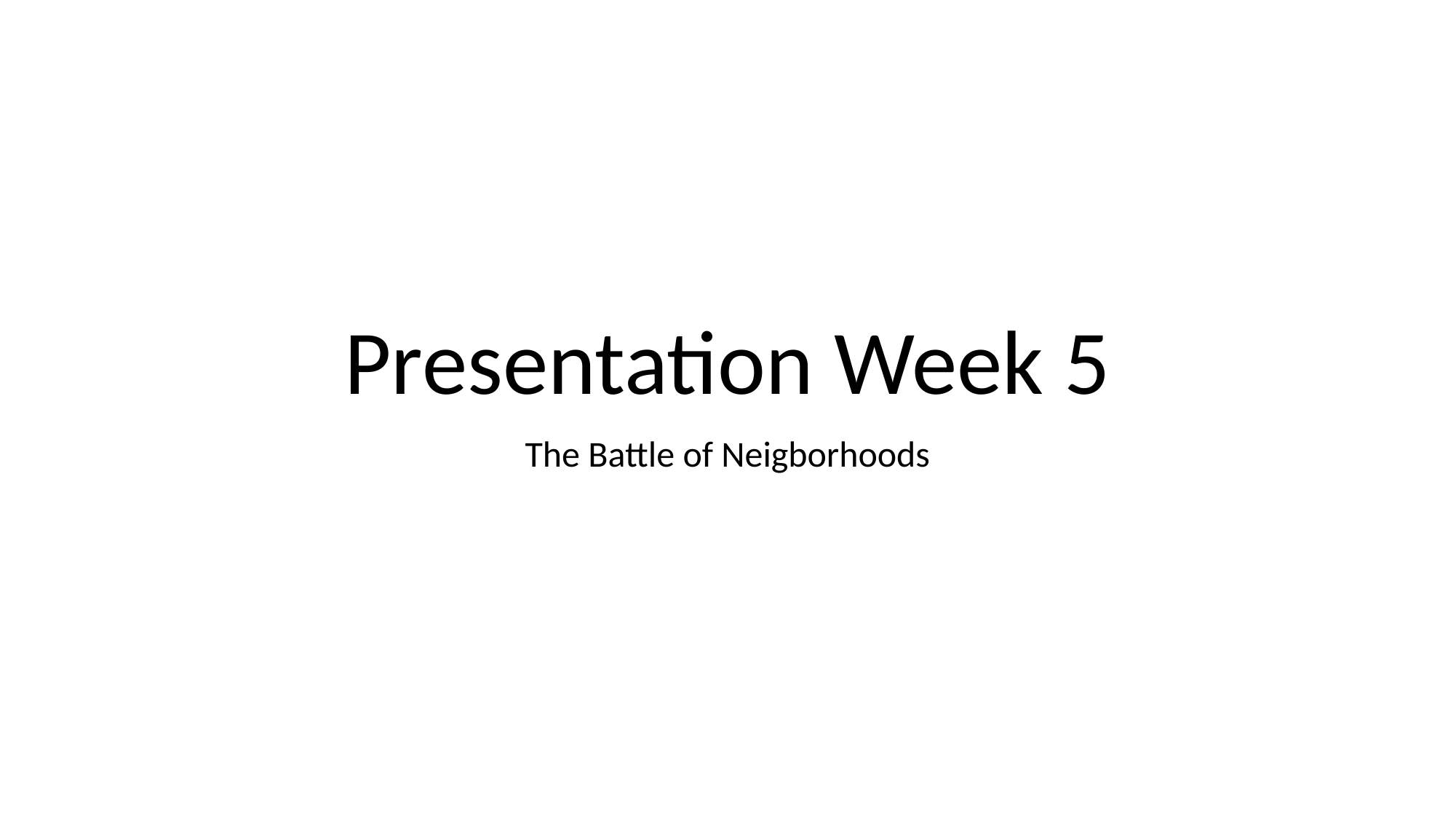

# Presentation Week 5
The Battle of Neigborhoods